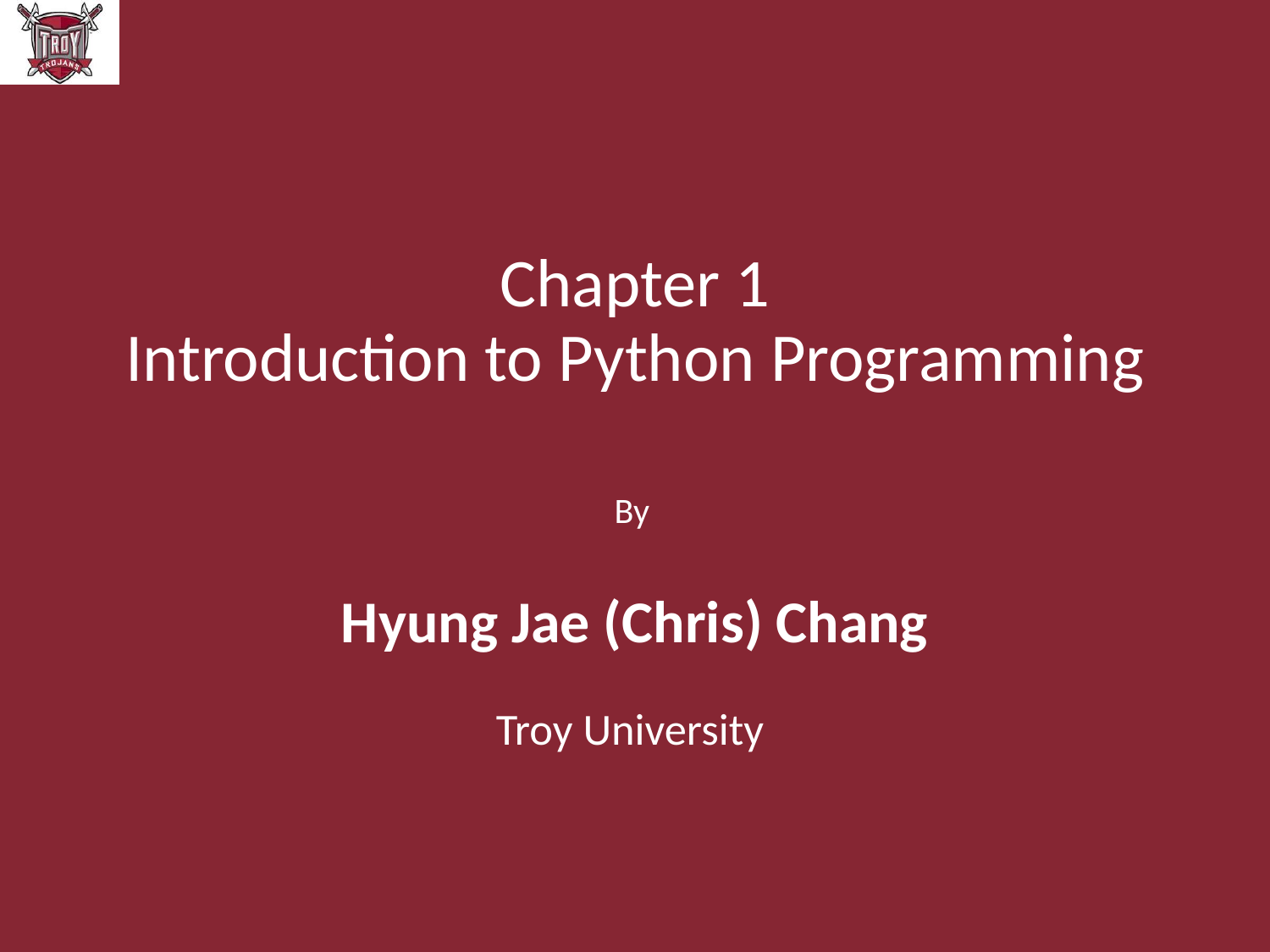

# Chapter 1 Introduction to Python Programming
By

Hyung Jae (Chris) Chang

Troy University